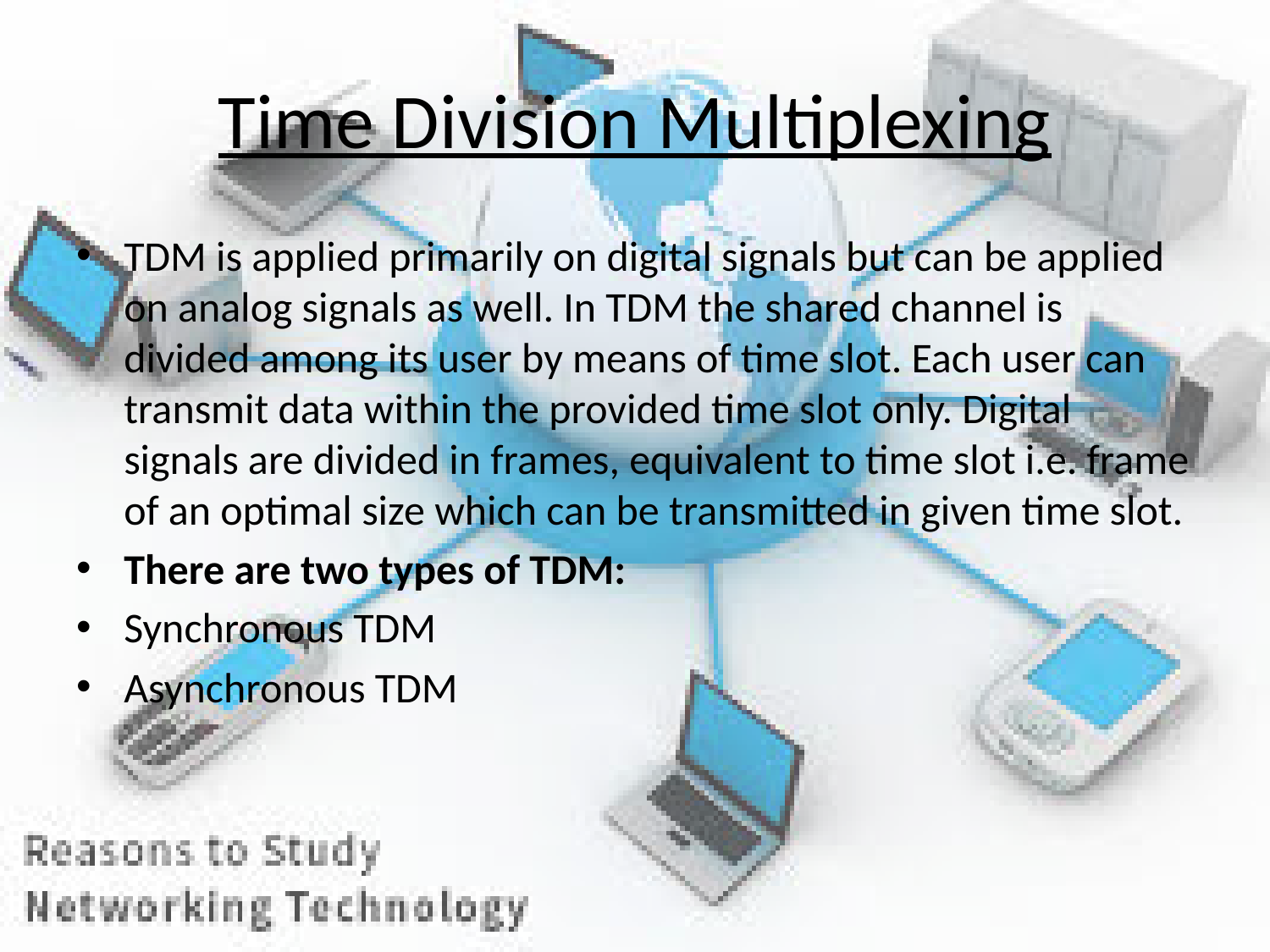

# Time Division Multiplexing
TDM is applied primarily on digital signals but can be applied on analog signals as well. In TDM the shared channel is divided among its user by means of time slot. Each user can transmit data within the provided time slot only. Digital signals are divided in frames, equivalent to time slot i.e. frame of an optimal size which can be transmitted in given time slot.
There are two types of TDM:
Synchronous TDM
Asynchronous TDM